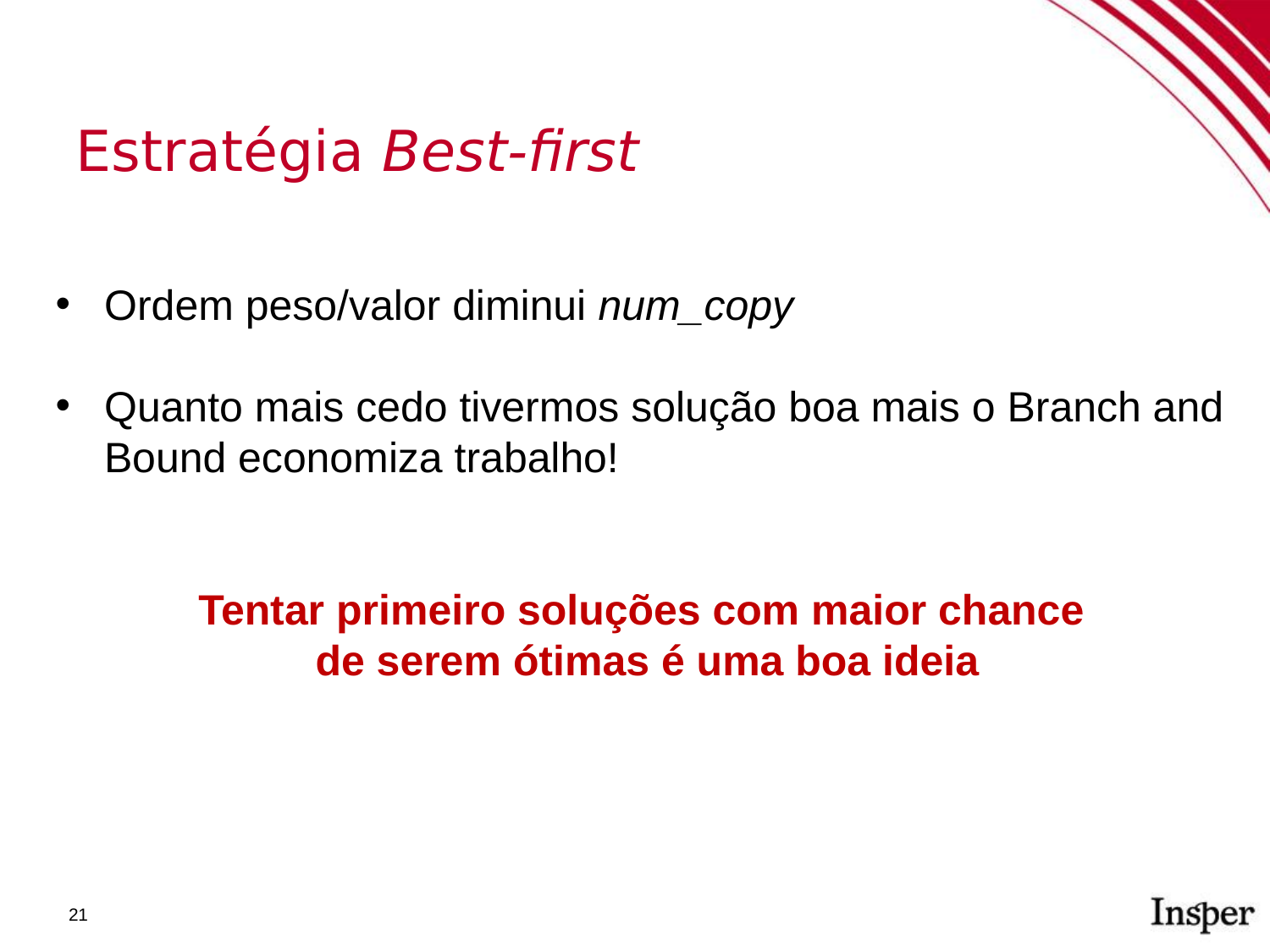

Estratégia Best-first

Ordem peso/valor diminui num_copy

Quanto mais cedo tivermos solução boa mais o Branch and Bound economiza trabalho!

Tentar primeiro soluções com maior chance
de serem ótimas é uma boa ideia
21